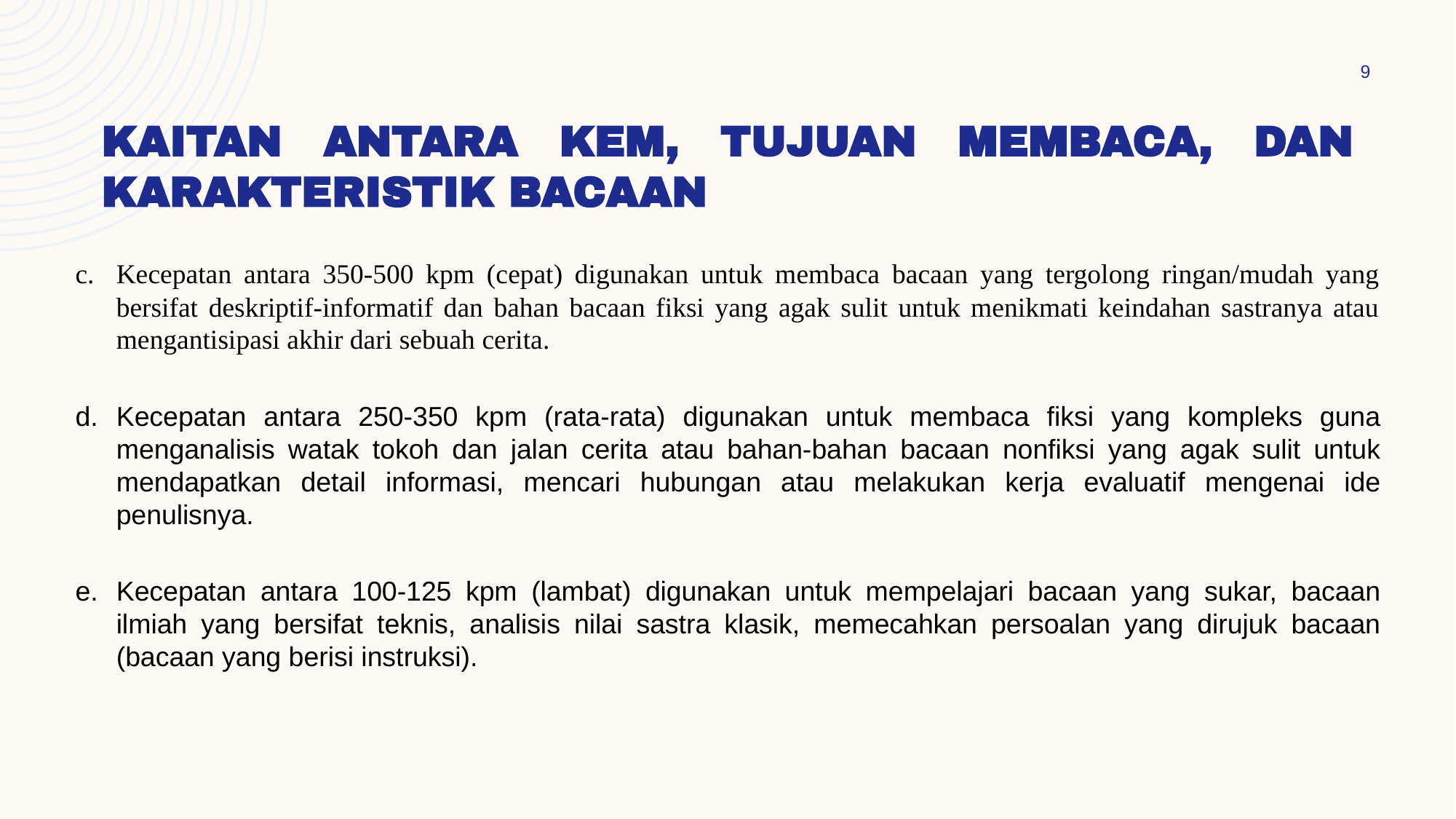

9
# Kaitan Antara KEM, Tujuan Membaca, dan Karakteristik Bacaan
Kecepatan antara 350-500 kpm (cepat) digunakan untuk membaca bacaan yang tergolong ringan/mudah yang bersifat deskriptif-informatif dan bahan bacaan fiksi yang agak sulit untuk menikmati keindahan sastranya atau mengantisipasi akhir dari sebuah cerita.

Kecepatan antara 250-350 kpm (rata-rata) digunakan untuk membaca fiksi yang kompleks guna menganalisis watak tokoh dan jalan cerita atau bahan-bahan bacaan nonfiksi yang agak sulit untuk mendapatkan detail informasi, mencari hubungan atau melakukan kerja evaluatif mengenai ide penulisnya.

Kecepatan antara 100-125 kpm (lambat) digunakan untuk mempelajari bacaan yang sukar, bacaan ilmiah yang bersifat teknis, analisis nilai sastra klasik, memecahkan persoalan yang dirujuk bacaan (bacaan yang berisi instruksi).